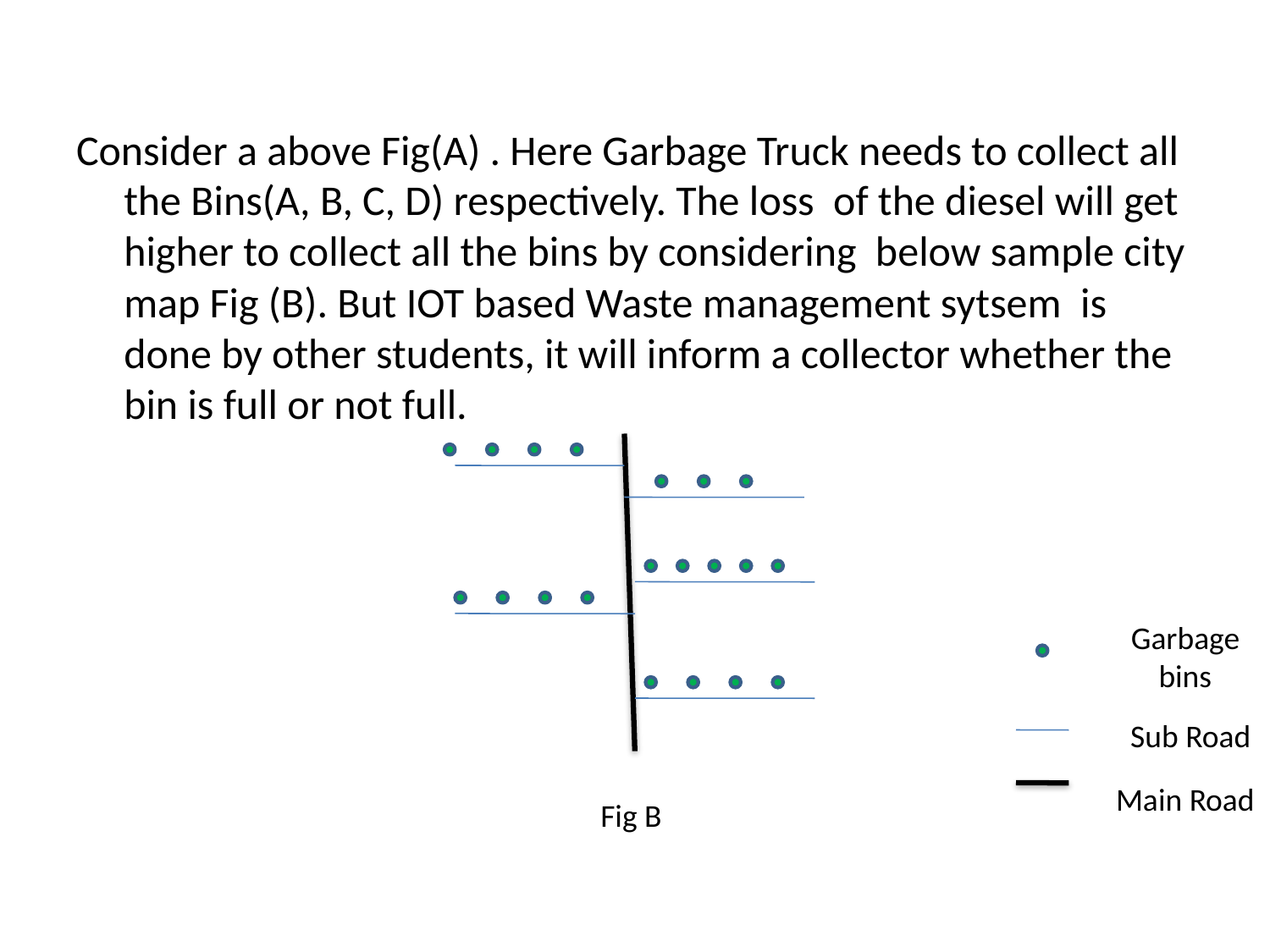

Consider a above Fig(A) . Here Garbage Truck needs to collect all the Bins(A, B, C, D) respectively. The loss  of the diesel will get higher to collect all the bins by considering  below sample city map Fig (B). But IOT based Waste management sytsem  is done by other students, it will inform a collector whether the bin is full or not full.

Garbage bins

Sub Road
Main Road
Fig B